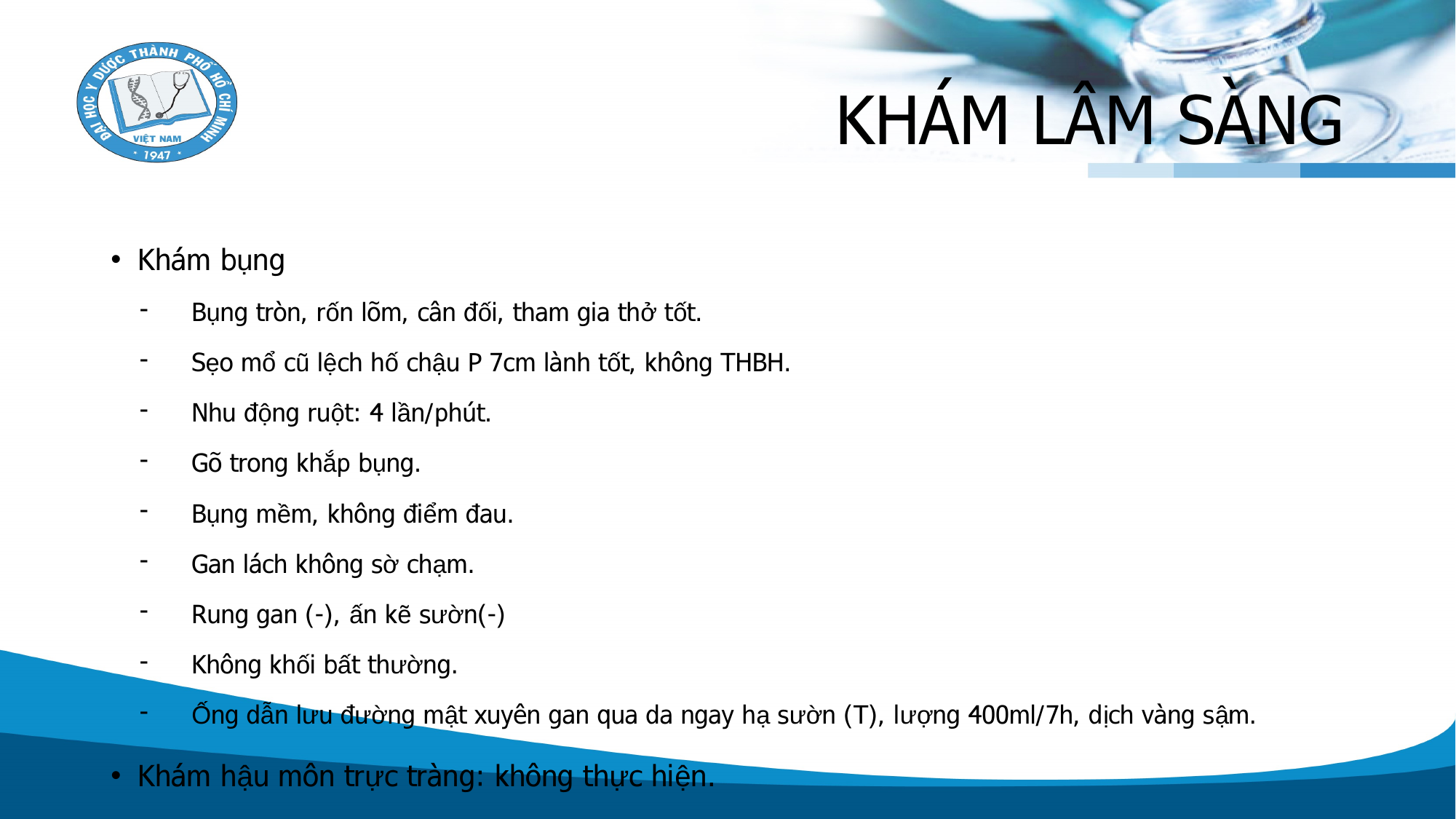

# KHÁM LÂM SÀNG
Khám bụng
Bụng tròn, rốn lõm, cân đối, tham gia thở tốt.
Sẹo mổ cũ lệch hố chậu P 7cm lành tốt, không THBH.
Nhu động ruột: 4 lần/phút.
Gõ trong khắp bụng.
Bụng mềm, không điểm đau.
Gan lách không sờ chạm.
Rung gan (-), ấn kẽ sườn(-)
Không khối bất thường.
Ống dẫn lưu đường mật xuyên gan qua da ngay hạ sườn (T), lượng 400ml/7h, dịch vàng sậm.
Khám hậu môn trực tràng: không thực hiện.